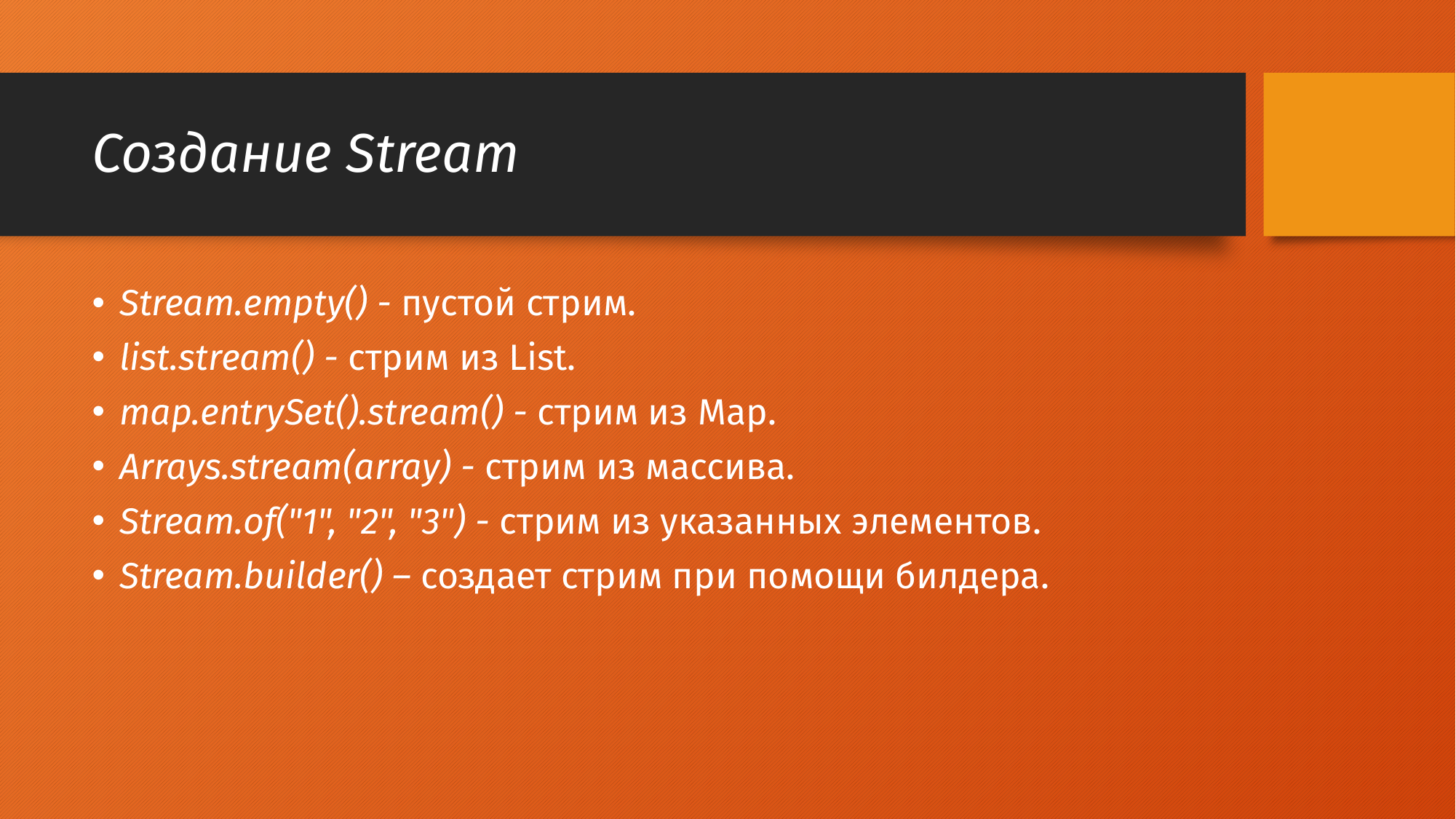

# Создание Stream
Stream.empty() - пустой стрим.
list.stream() - стрим из List.
map.entrySet().stream() - стрим из Map.
Arrays.stream(array) - стрим из массива.
Stream.of("1", "2", "3") - стрим из указанных элементов.
Stream.builder() – создает стрим при помощи билдера.